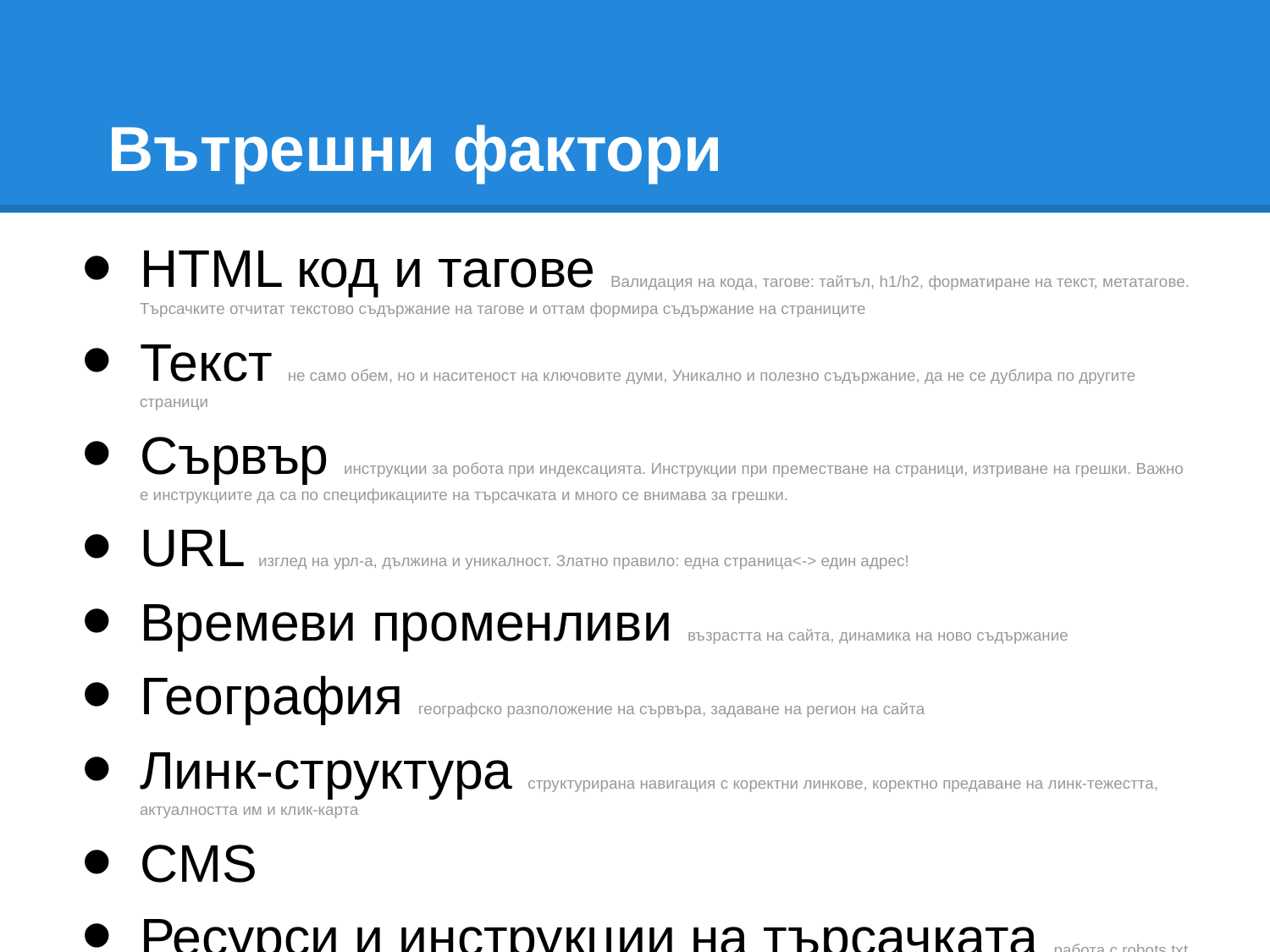

# Вътрешни фактори
HTML код и тагове Валидация на кода, тагове: тайтъл, h1/h2, форматиране на текст, метатагове. Търсачките отчитат текстово съдържание на тагове и оттам формира съдържание на страниците
Текст не само обем, но и наситеност на ключовите думи, Уникално и полезно съдържание, да не се дублира по другите страници
Сървър инструкции за робота при индексацията. Инструкции при преместване на страници, изтриване на грешки. Важно е инструкциите да са по спецификациите на търсачката и много се внимава за грешки.
URL изглед на урл-а, дължина и уникалност. Златно правило: една страница<-> един адрес!
Времеви променливи възрастта на сайта, динамика на ново съдържание
География географско разположение на сървъра, задаване на регион на сайта
Линк-структура структурирана навигация с коректни линкове, коректно предаване на линк-тежестта, актуалността им и клик-карта
CMS
Ресурси и инструкции на търсачката работа с robots.txt, sitemap.xml и перманентна работа с Google Webmaster Tools.